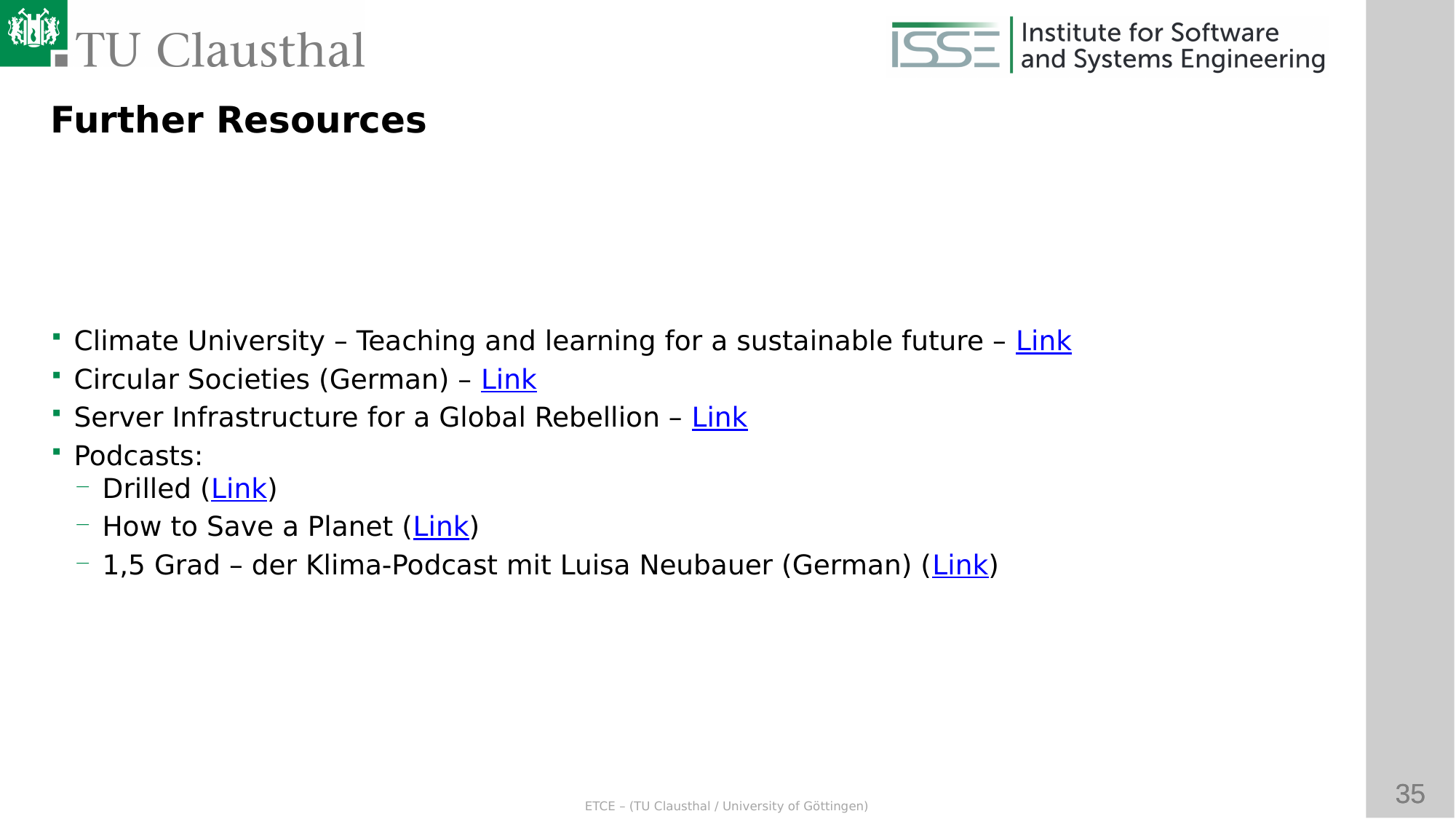

Further Resources
Climate University – Teaching and learning for a sustainable future – Link
Circular Societies (German) – Link
Server Infrastructure for a Global Rebellion – Link
Podcasts:
Drilled (Link)
How to Save a Planet (Link)
1,5 Grad – der Klima-Podcast mit Luisa Neubauer (German) (Link)